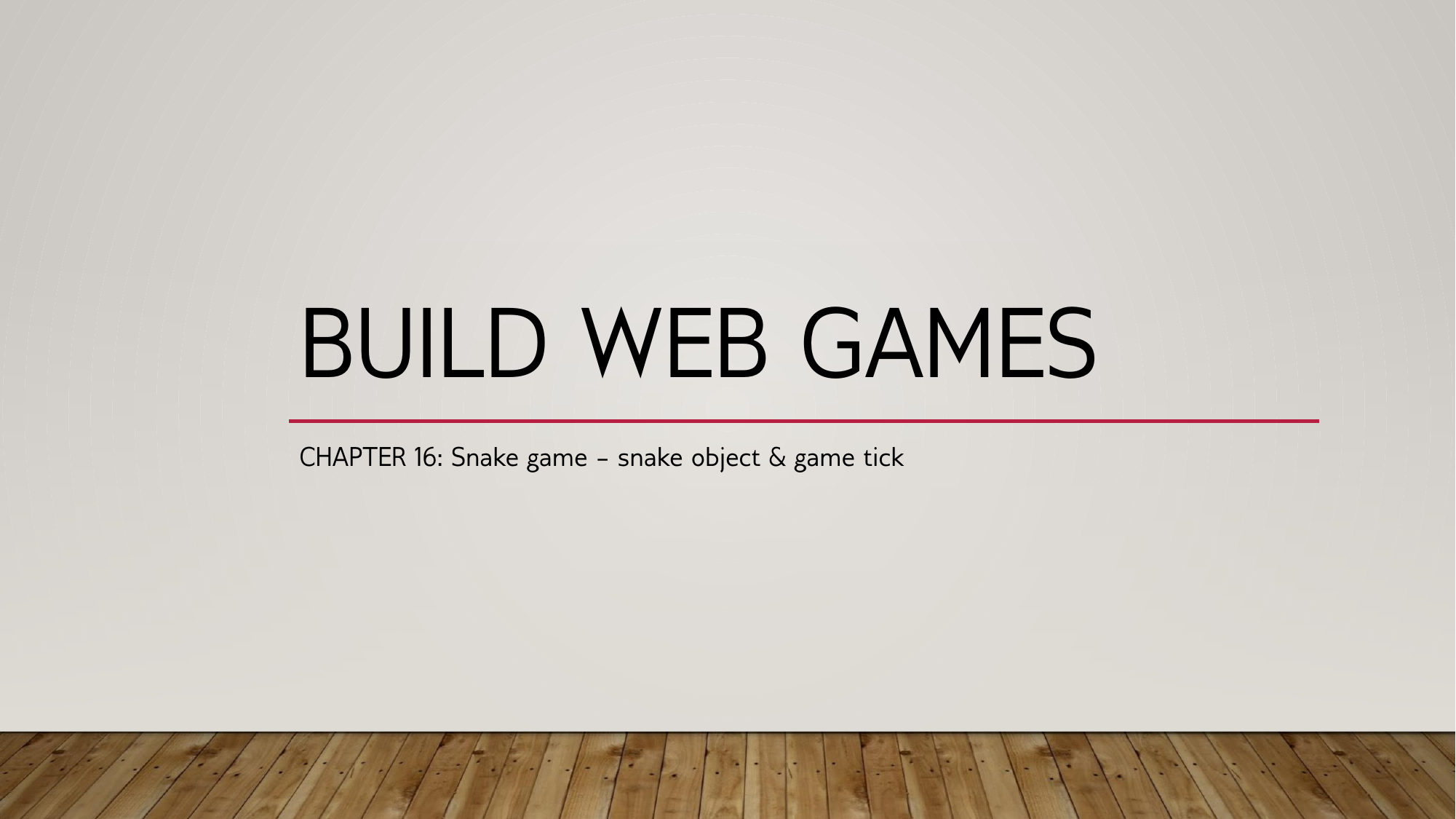

# BUILD WEB GAMES
CHAPTER 16: Snake game – snake object & game tick